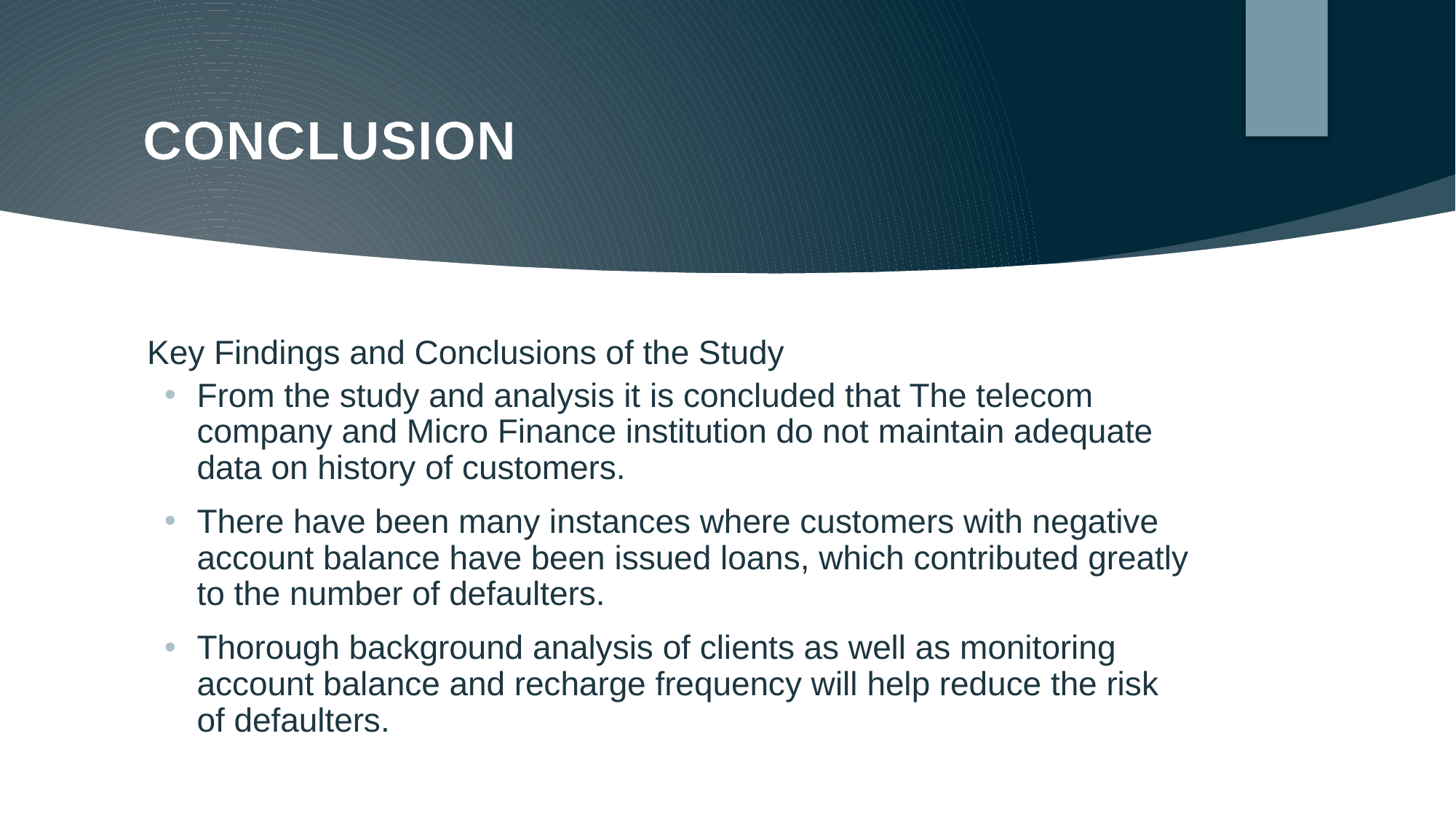

# CONCLUSION

Key Findings and Conclusions of the Study
From the study and analysis it is concluded that The telecom company and Micro Finance institution do not maintain adequate data on history of customers.
There have been many instances where customers with negative account balance have been issued loans, which contributed greatly to the number of defaulters.
Thorough background analysis of clients as well as monitoring account balance and recharge frequency will help reduce the risk of defaulters.